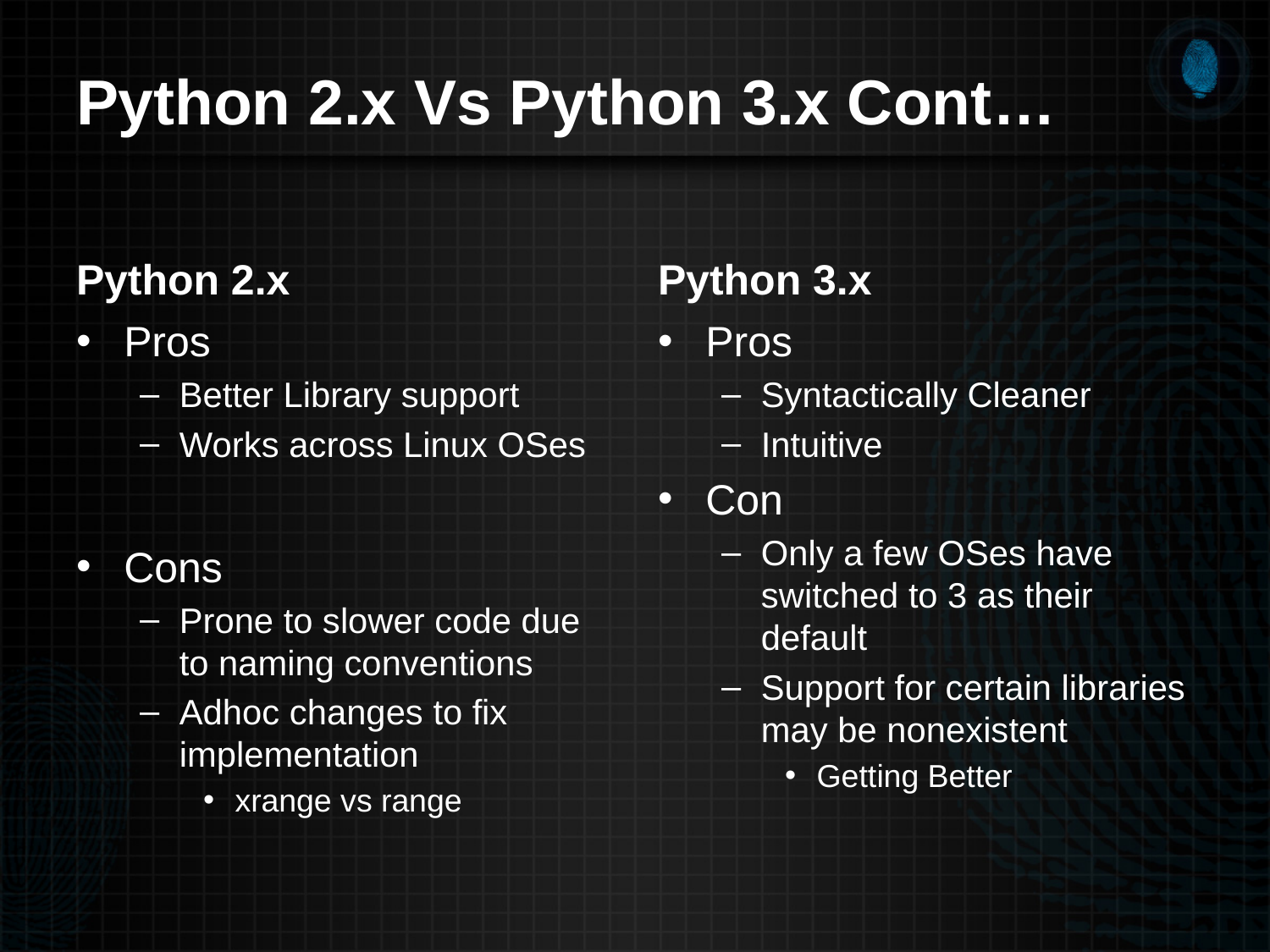

# Python 2.x Vs Python 3.x Cont…
Python 2.x
Python 3.x
Pros
Better Library support
Works across Linux OSes

Cons
Prone to slower code due to naming conventions
Adhoc changes to fix implementation
xrange vs range

Pros
Syntactically Cleaner
Intuitive
Con
Only a few OSes have switched to 3 as their default
Support for certain libraries may be nonexistent
Getting Better